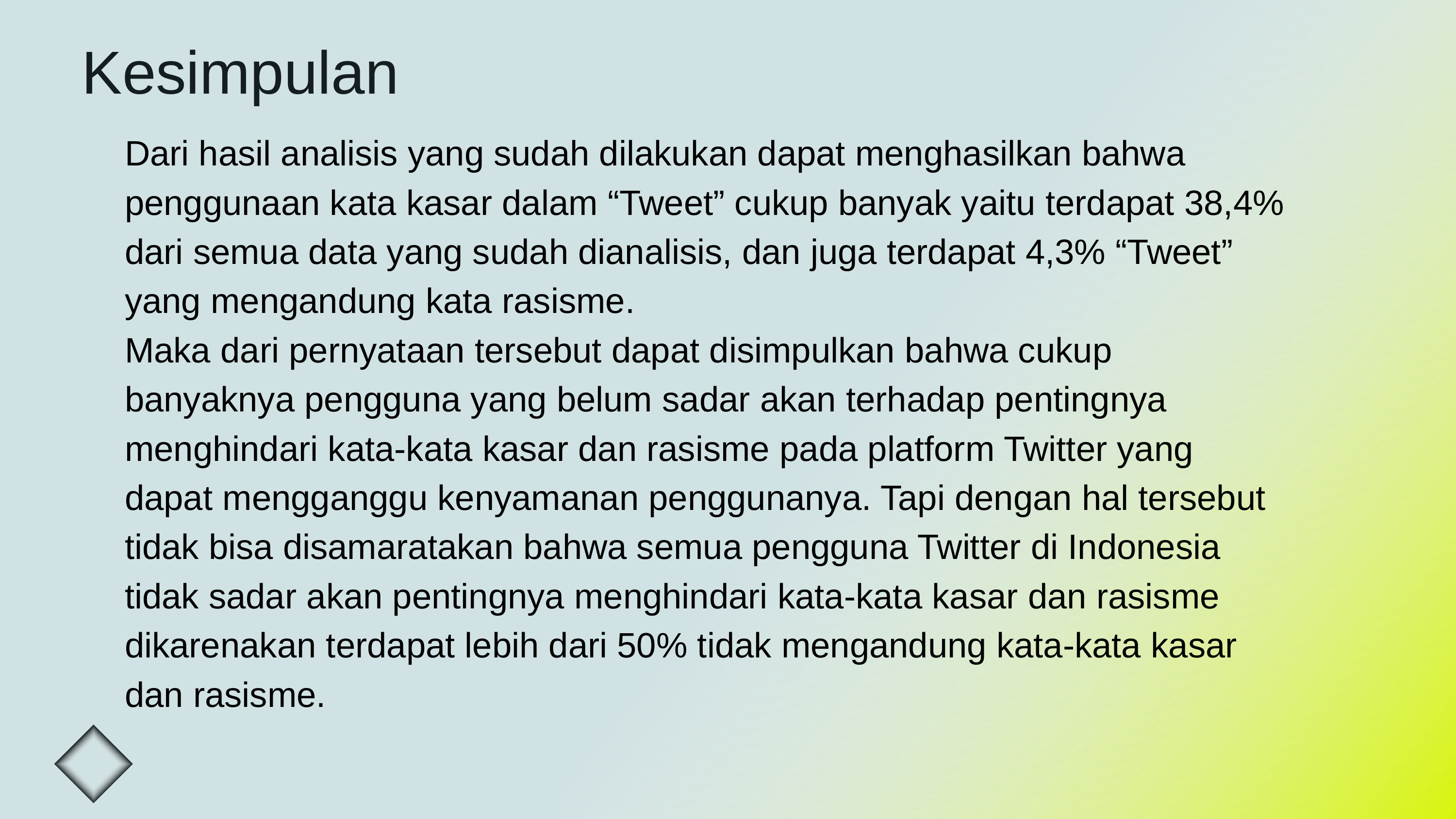

Kesimpulan
Dari hasil analisis yang sudah dilakukan dapat menghasilkan bahwa penggunaan kata kasar dalam “Tweet” cukup banyak yaitu terdapat 38,4% dari semua data yang sudah dianalisis, dan juga terdapat 4,3% “Tweet” yang mengandung kata rasisme.
Maka dari pernyataan tersebut dapat disimpulkan bahwa cukup banyaknya pengguna yang belum sadar akan terhadap pentingnya menghindari kata-kata kasar dan rasisme pada platform Twitter yang dapat mengganggu kenyamanan penggunanya. Tapi dengan hal tersebut tidak bisa disamaratakan bahwa semua pengguna Twitter di Indonesia tidak sadar akan pentingnya menghindari kata-kata kasar dan rasisme dikarenakan terdapat lebih dari 50% tidak mengandung kata-kata kasar dan rasisme.